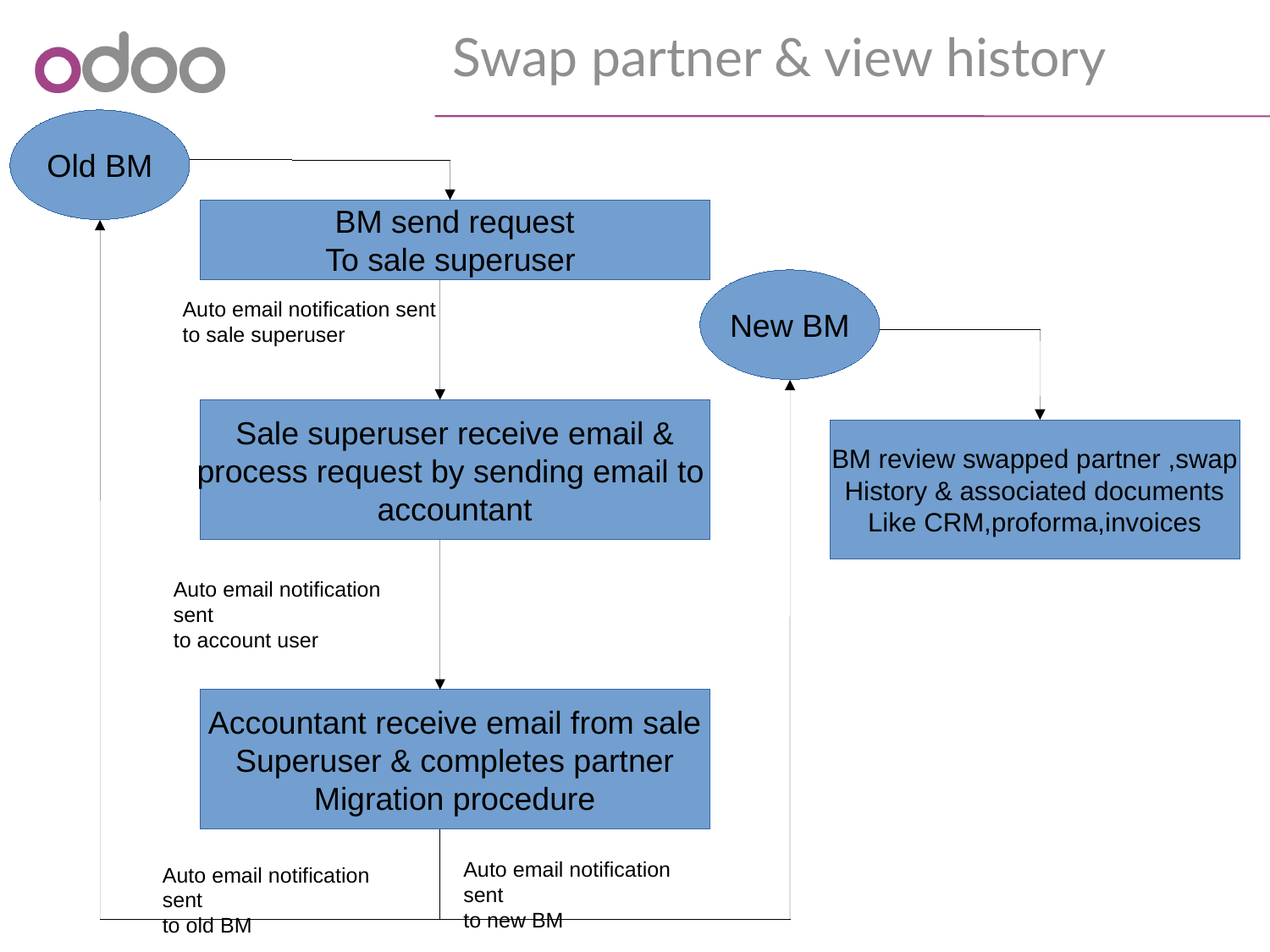

Swap partner & view history
Old BM

BM send request
To sale superuser

New BM

Auto email notification sent
to sale superuser

Sale superuser receive email &
process request by sending email to
accountant
BM review swapped partner ,swap
History & associated documents
Like CRM,proforma,invoices

Auto email notification sent
to account user

Accountant receive email from sale
Superuser & completes partner
Migration procedure

Auto email notification sent
to new BM

Auto email notification sent
to old BM